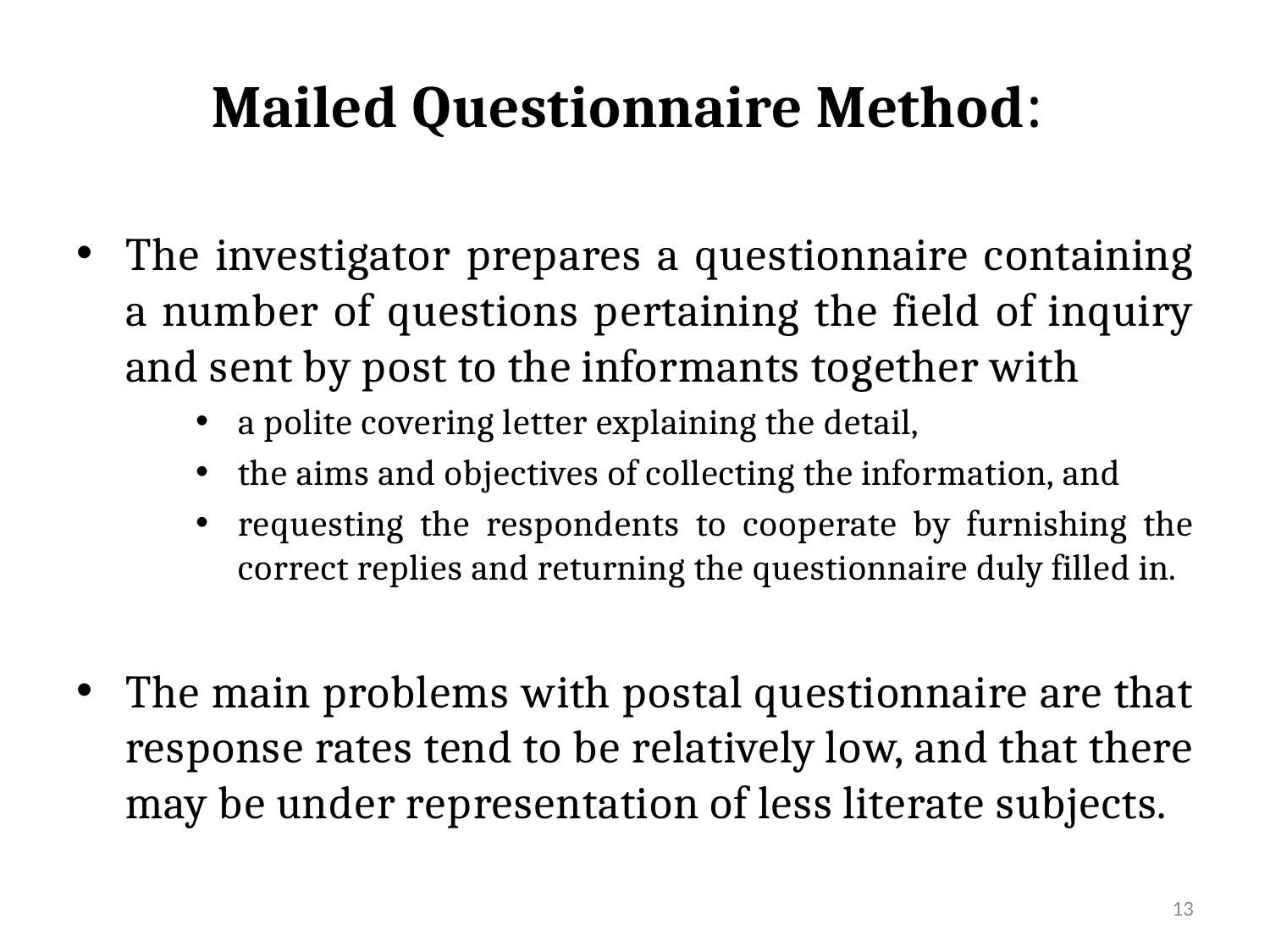

Mailed Questionnaire Method:

The investigator prepares a questionnaire containing a number of questions pertaining the field of inquiry and sent by post to the informants together with
a polite covering letter explaining the detail,
the aims and objectives of collecting the information, and
requesting the respondents to cooperate by furnishing the correct replies and returning the questionnaire duly filled in.

The main problems with postal questionnaire are that response rates tend to be relatively low, and that there may be under representation of less literate subjects.

13